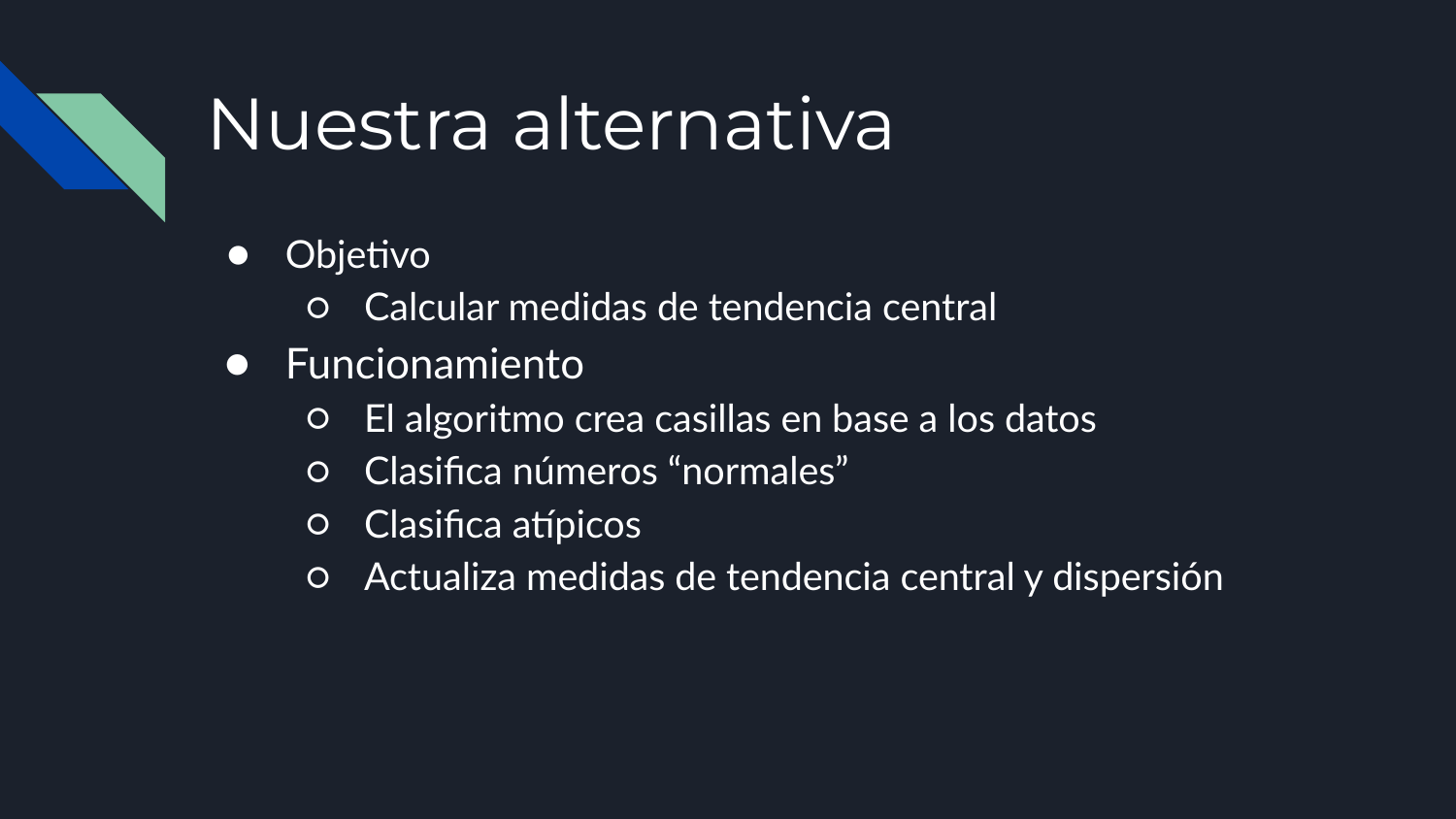

# Nuestra alternativa
Objetivo
Calcular medidas de tendencia central
Funcionamiento
El algoritmo crea casillas en base a los datos
Clasifica números “normales”
Clasifica atípicos
Actualiza medidas de tendencia central y dispersión